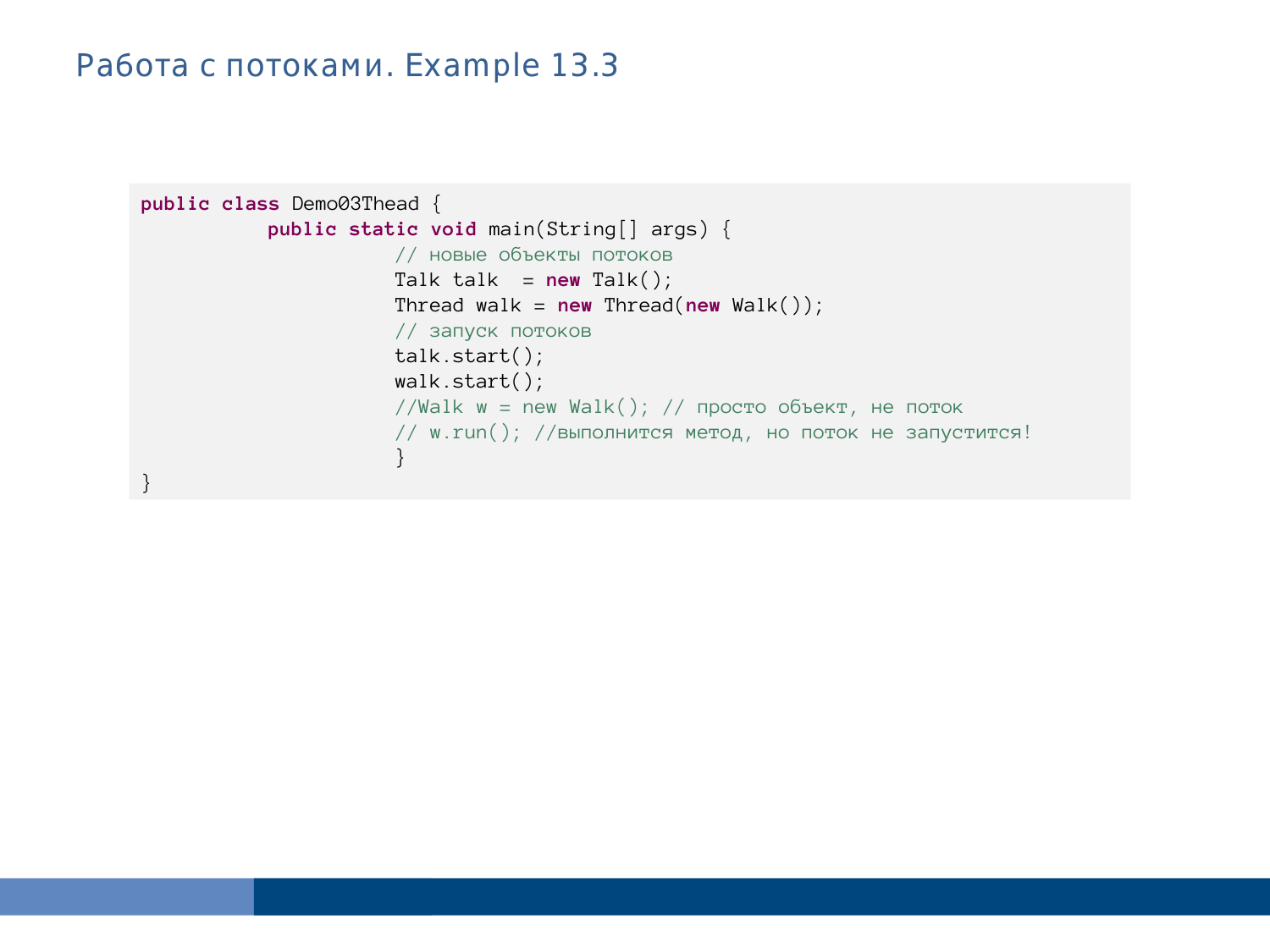

Работа с потоками. Example 13.3
public class Demo03Thead {
	public static void main(String[] args) {
		// новые объекты потоков
		Talk talk  = new Talk();
		Thread walk = new Thread(new Walk());
		// запуск потоков
		talk.start();
		walk.start();
		//Walk w = new Walk(); // просто объект, не поток
		// w.run(); //выполнится метод, но поток не запустится!
		}
}